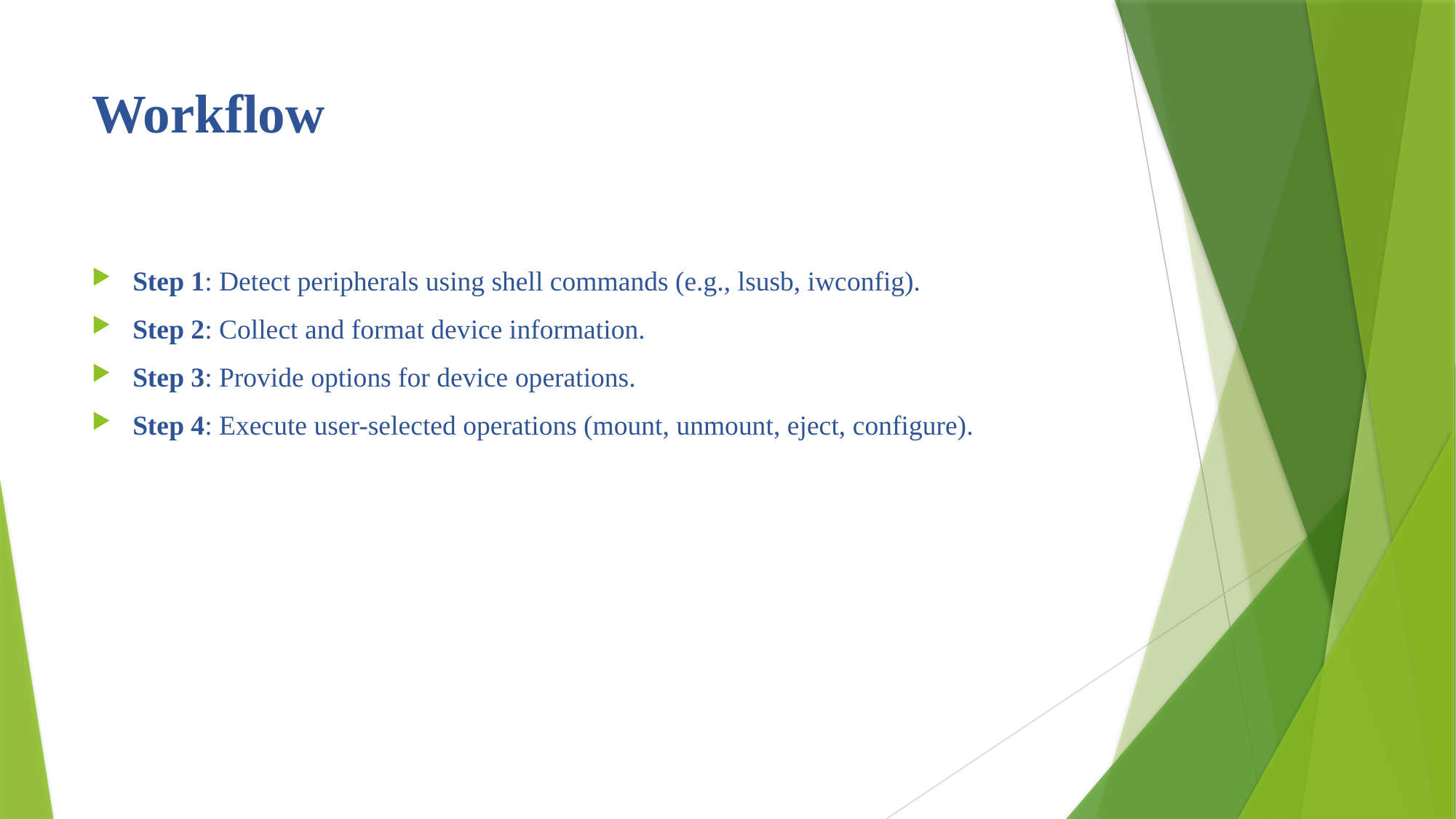

# Workflow
Step 1: Detect peripherals using shell commands (e.g., lsusb, iwconfig).
Step 2: Collect and format device information.
Step 3: Provide options for device operations.
Step 4: Execute user-selected operations (mount, unmount, eject, configure).